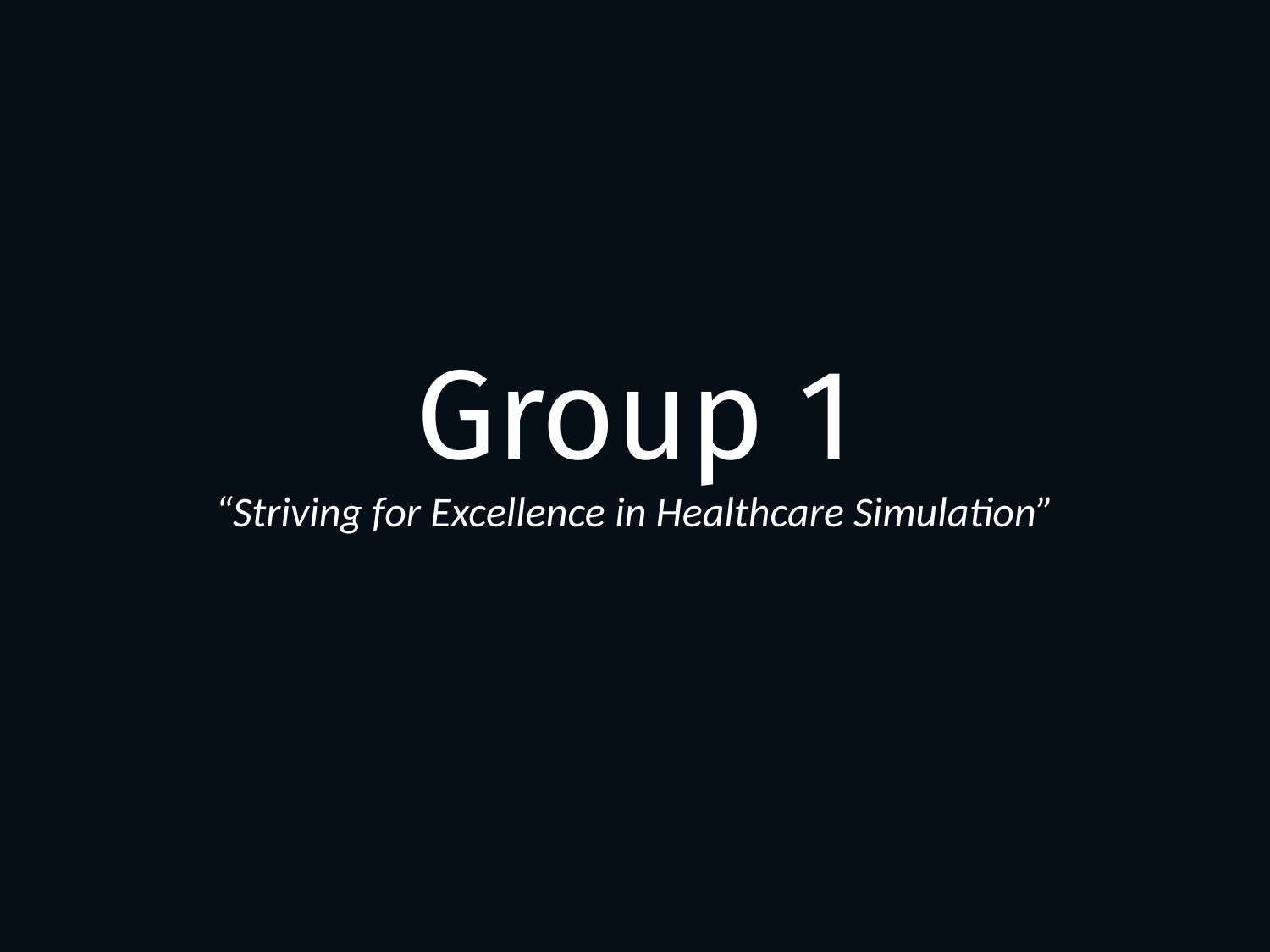

# Group 1 “Striving for Excellence in Healthcare Simulation”